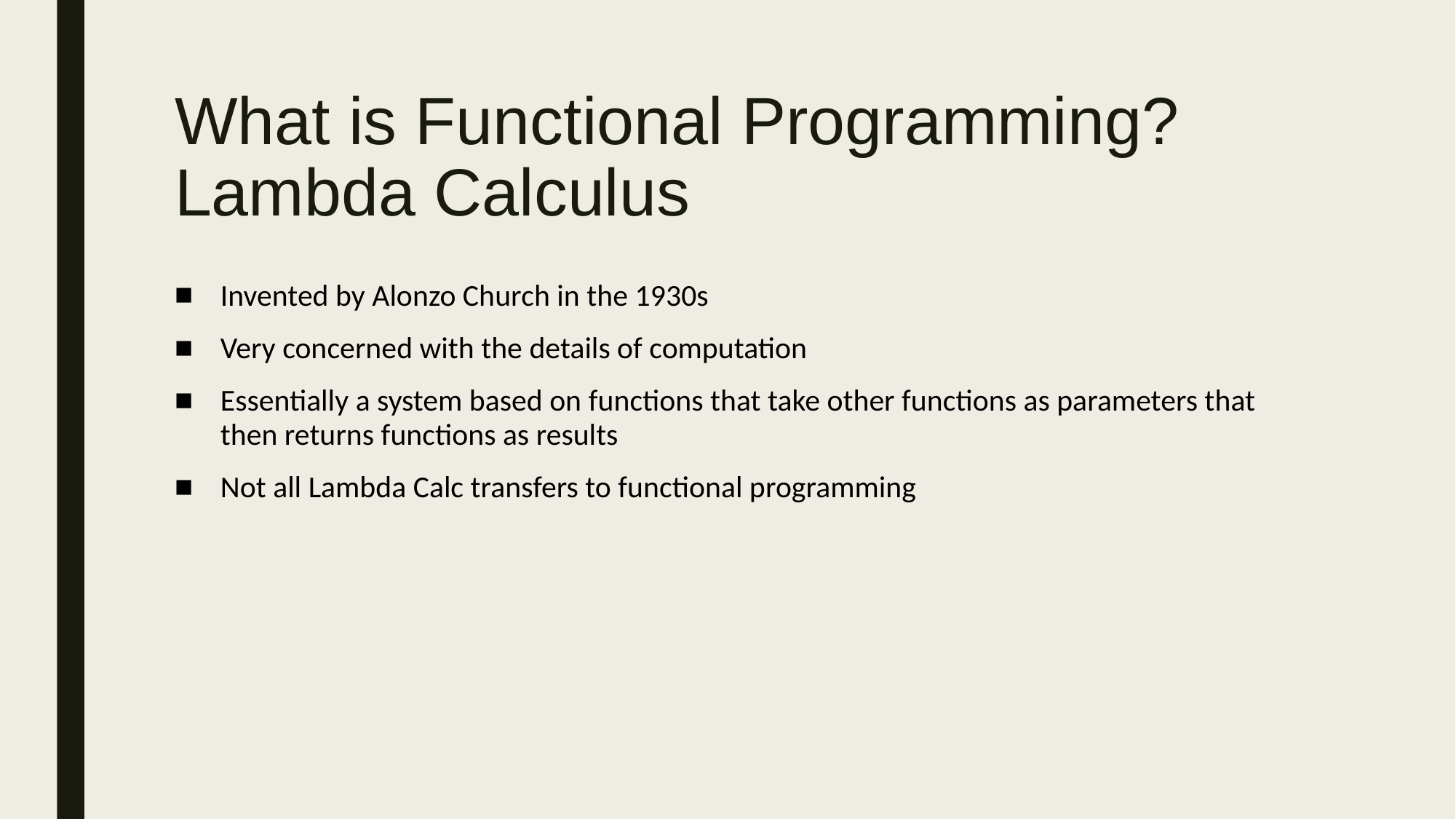

# What is Functional Programming? Lambda Calculus
Invented by Alonzo Church in the 1930s
Very concerned with the details of computation
Essentially a system based on functions that take other functions as parameters that then returns functions as results
Not all Lambda Calc transfers to functional programming